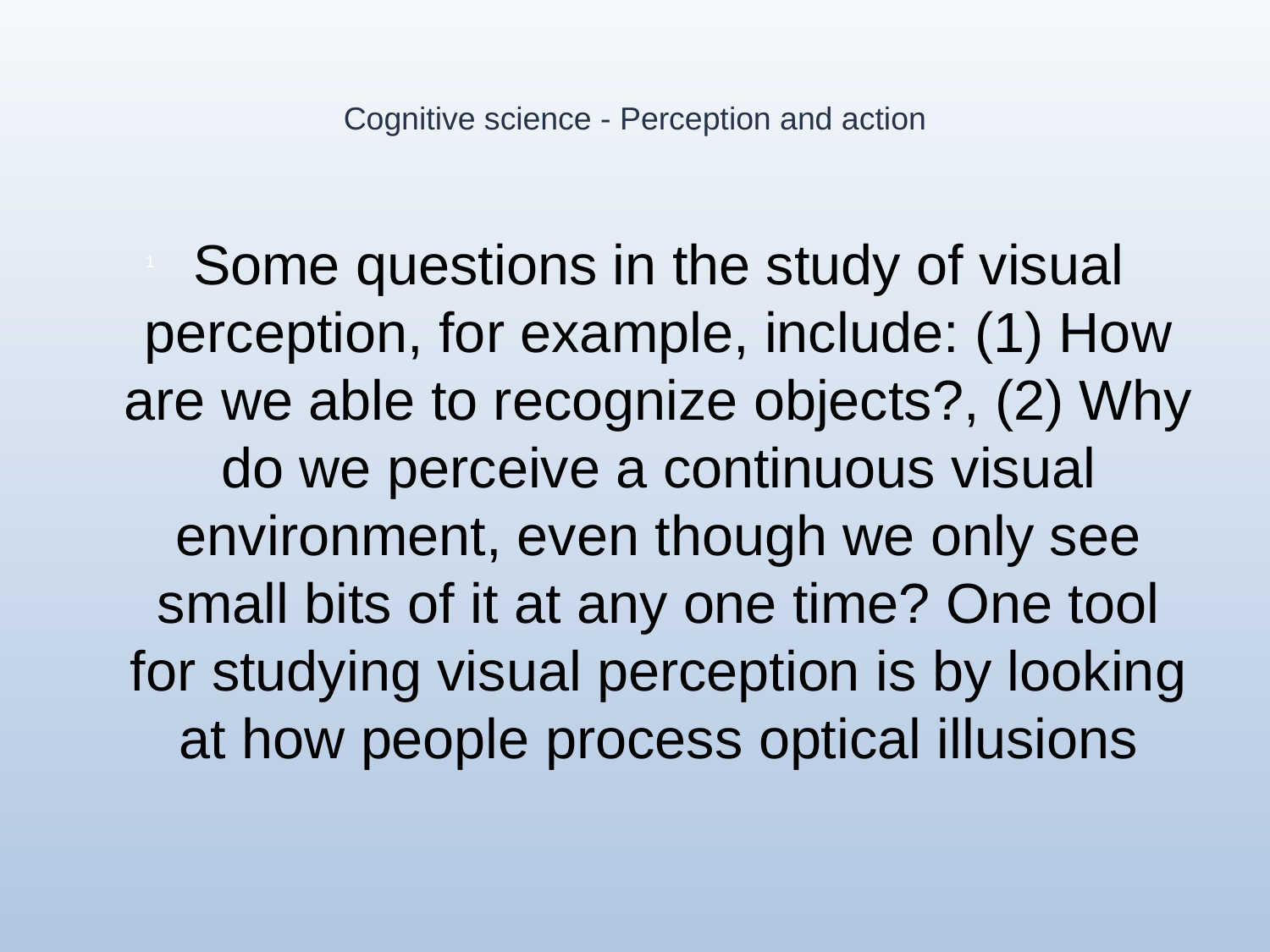

# Cognitive science - Perception and action
Some questions in the study of visual perception, for example, include: (1) How are we able to recognize objects?, (2) Why do we perceive a continuous visual environment, even though we only see small bits of it at any one time? One tool for studying visual perception is by looking at how people process optical illusions